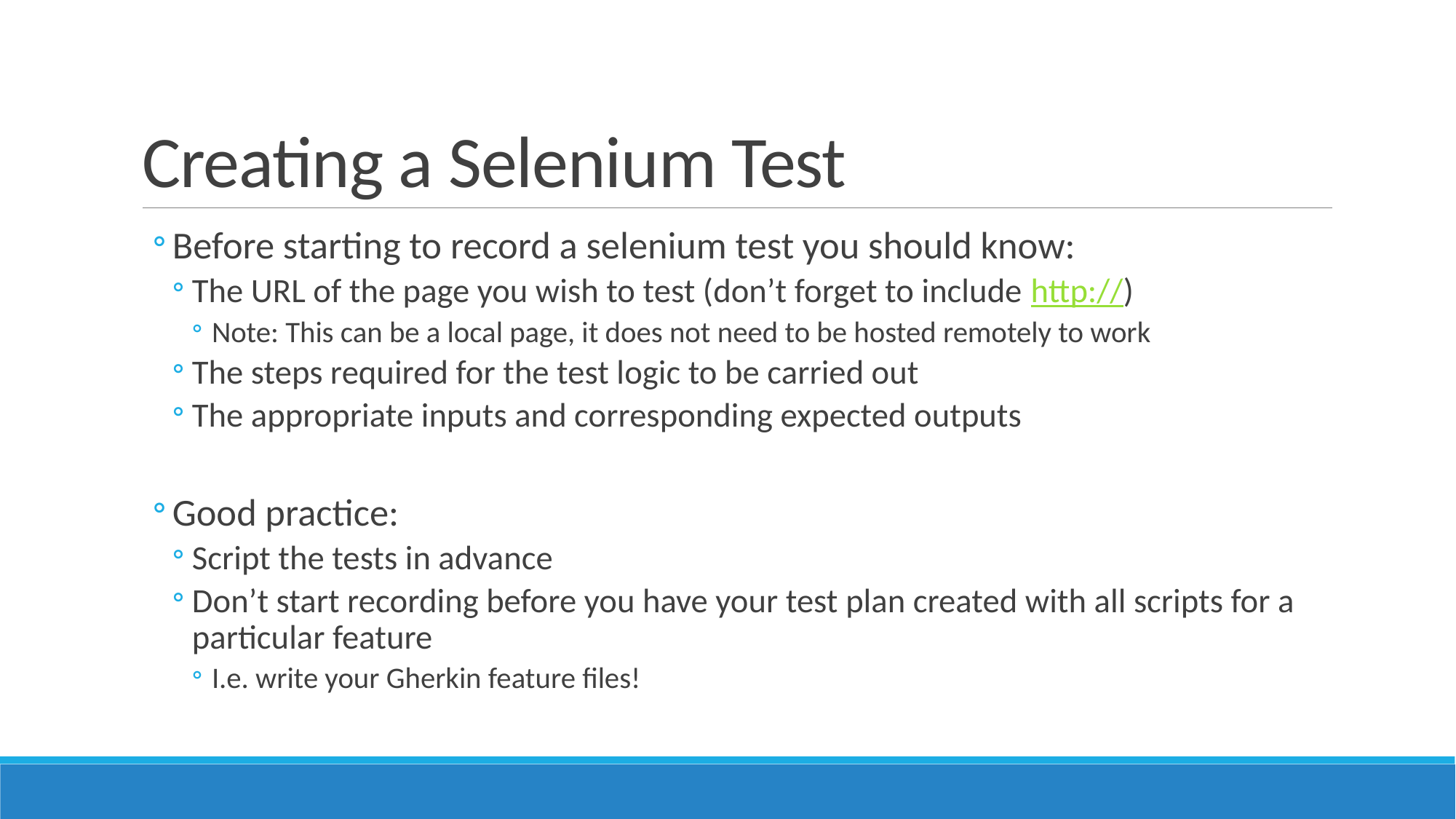

# Creating a Selenium Test
Before starting to record a selenium test you should know:
The URL of the page you wish to test (don’t forget to include http://)
Note: This can be a local page, it does not need to be hosted remotely to work
The steps required for the test logic to be carried out
The appropriate inputs and corresponding expected outputs

Good practice:
Script the tests in advance
Don’t start recording before you have your test plan created with all scripts for a particular feature
I.e. write your Gherkin feature files!